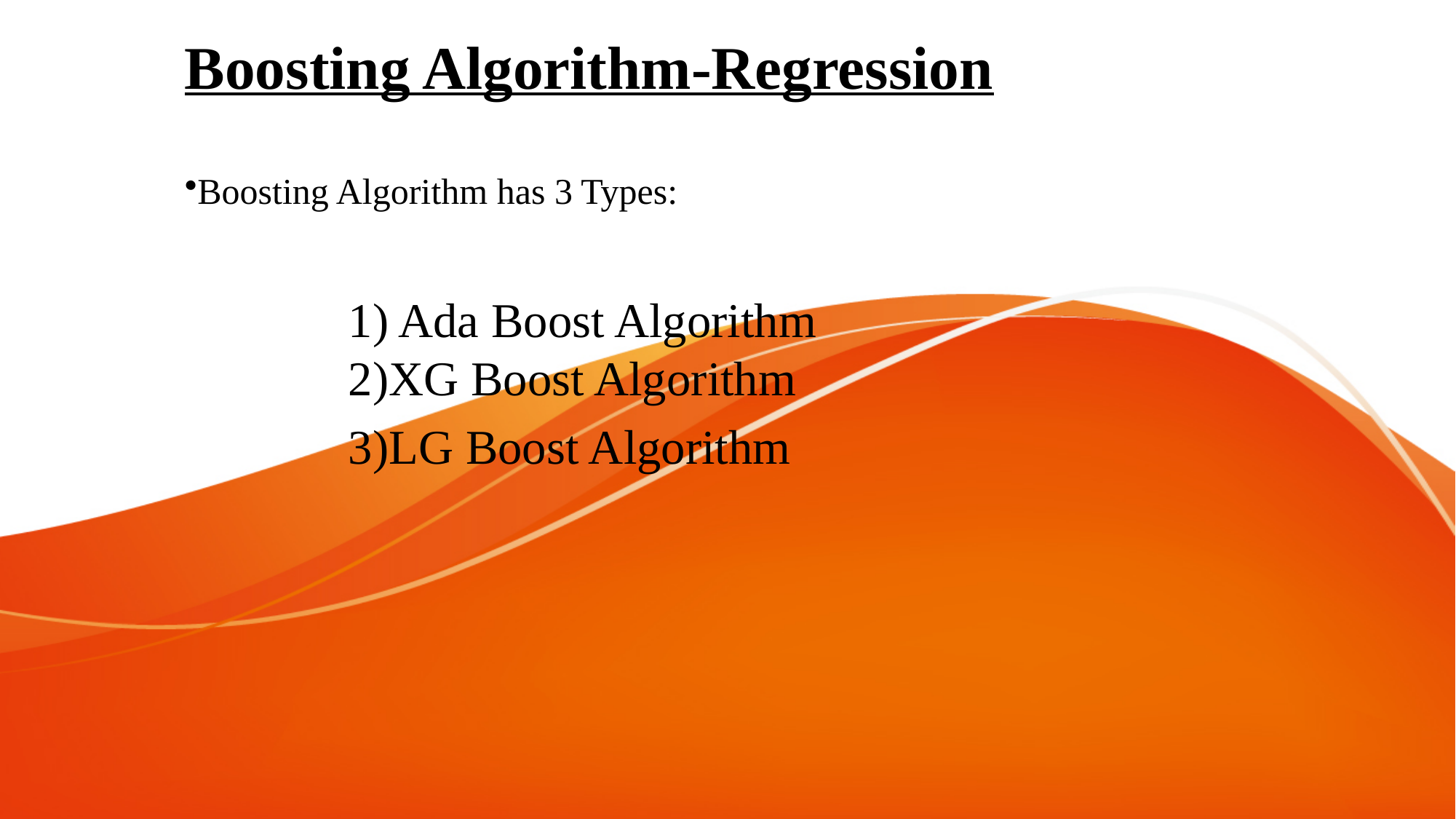

# Boosting Algorithm-Regression
Boosting Algorithm has 3 Types:

			1) Ada Boost Algorithm
			2)XG Boost Algorithm
			3)LG Boost Algorithm